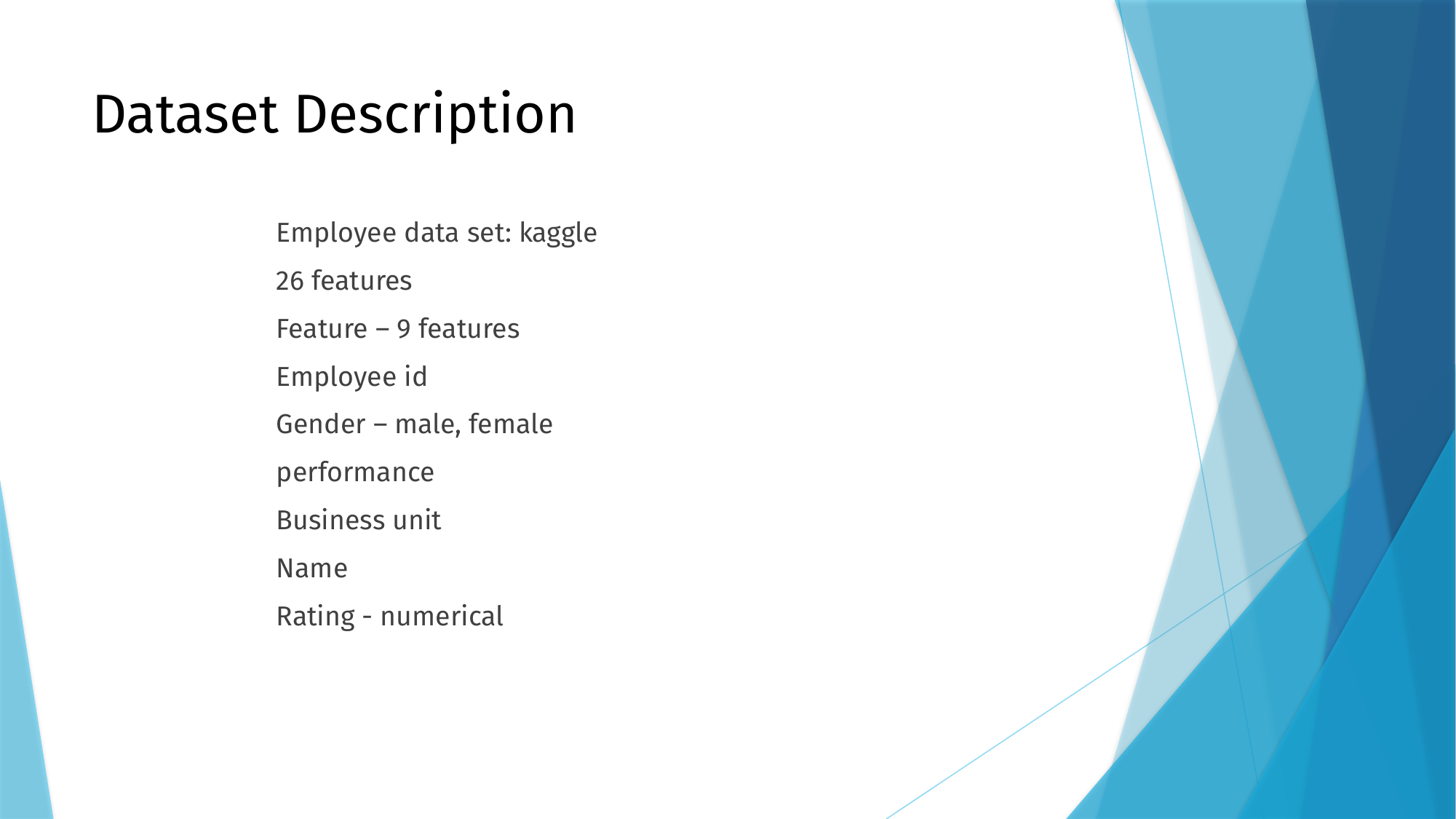

# Dataset Description
Employee data set: kaggle
26 features
Feature – 9 features
Employee id
Gender – male, female
performance
Business unit
Name
Rating - numerical